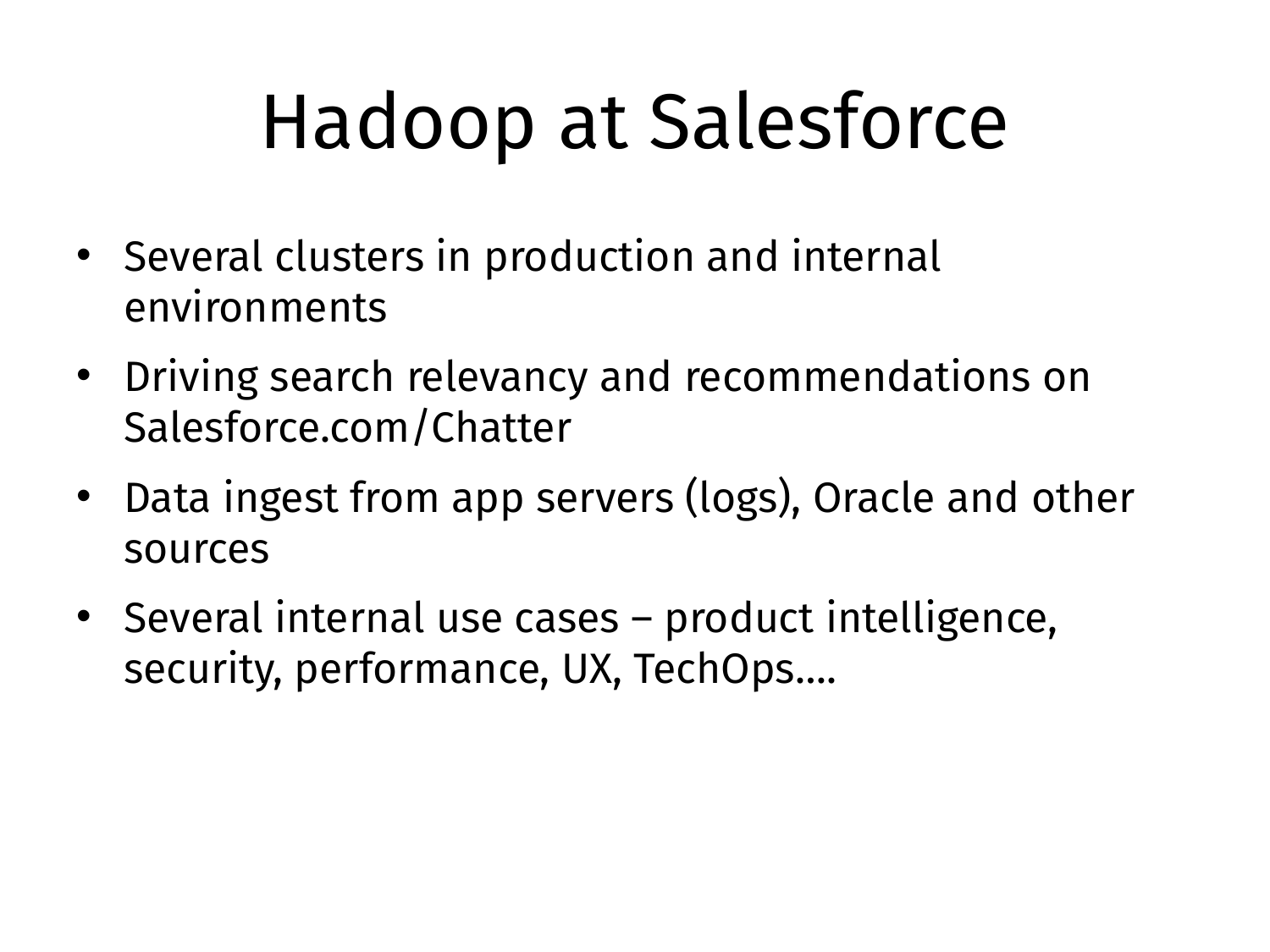

# Hadoop at Salesforce
Several clusters in production and internal environments
Driving search relevancy and recommendations on Salesforce.com/Chatter
Data ingest from app servers (logs), Oracle and other sources
Several internal use cases – product intelligence, security, performance, UX, TechOps….